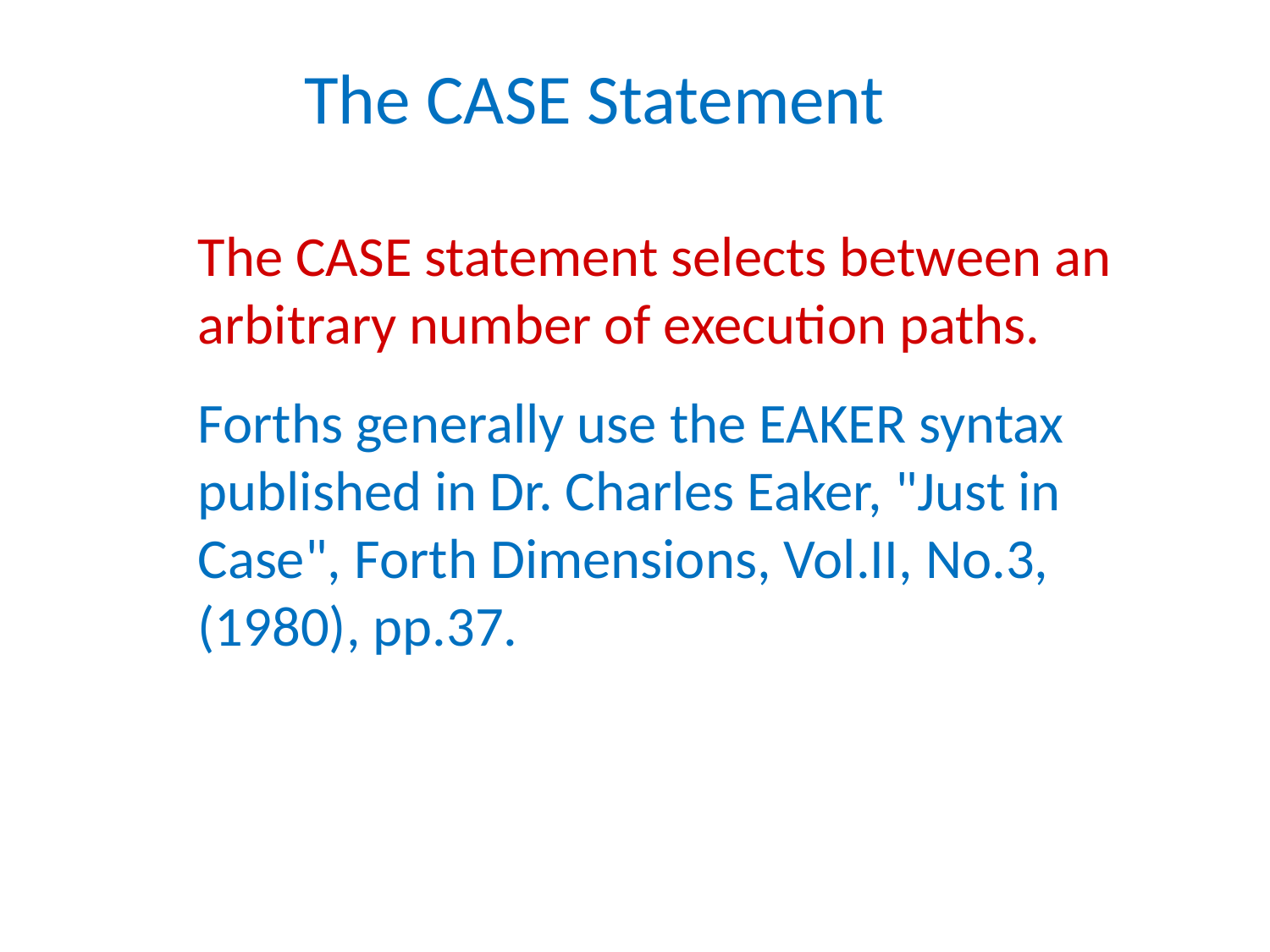

The CASE Statement
The CASE statement selects between an arbitrary number of execution paths.
Forths generally use the EAKER syntax published in Dr. Charles Eaker, "Just in Case", Forth Dimensions, Vol.II, No.3, (1980), pp.37.